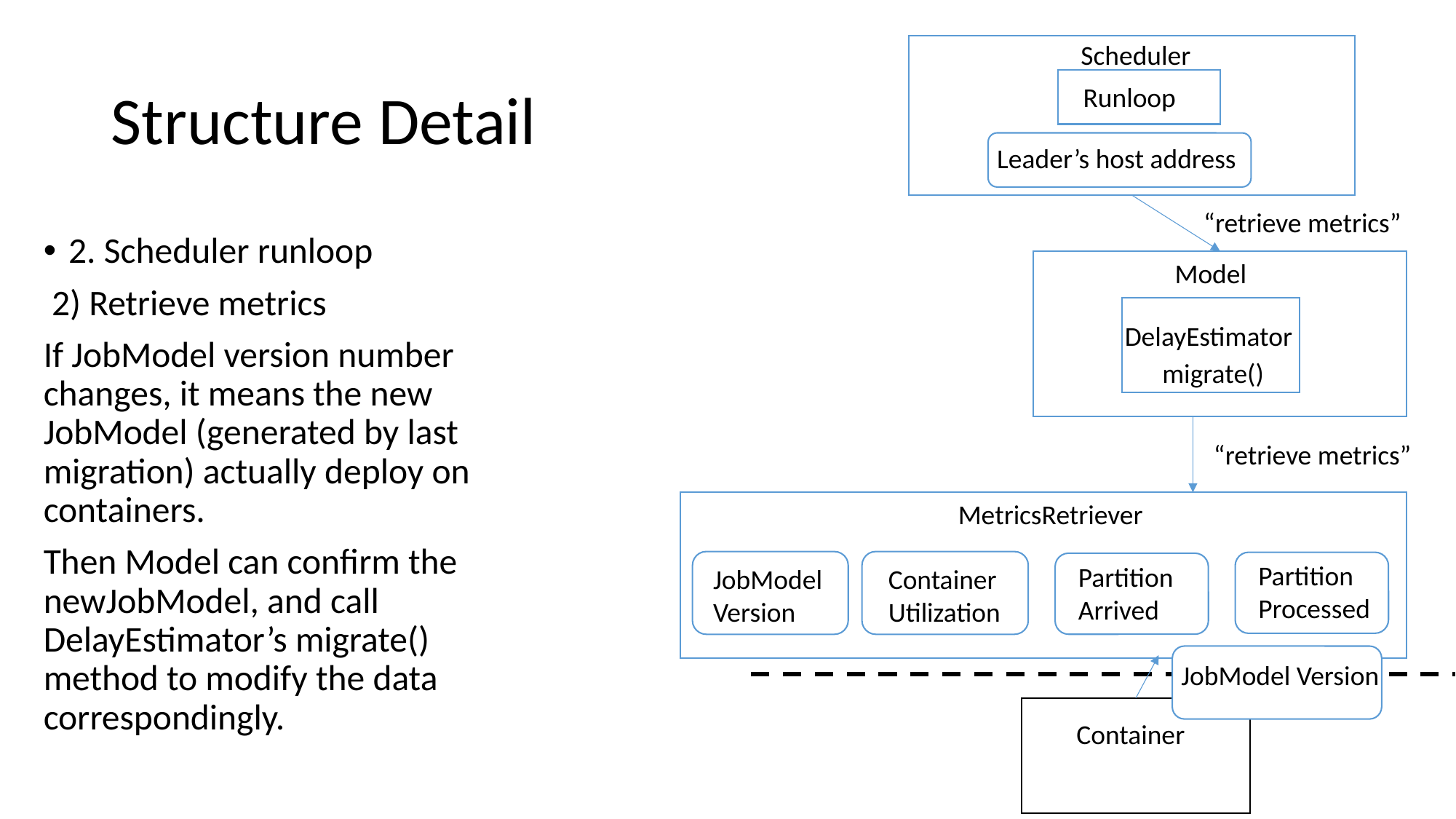

Scheduler

# Structure Detail

Runloop

Leader’s host address
“retrieve metrics”
2. Scheduler runloop
 2) Retrieve metrics
If JobModel version number changes, it means the new JobModel (generated by last migration) actually deploy on containers.
Then Model can confirm the newJobModel, and call DelayEstimator’s migrate() method to modify the data correspondingly.

Model

DelayEstimator
migrate()
“retrieve metrics”
MetricsRetriever
MetricsRetriever

Partition
Processed
PartitioProcessed
PartitionArrived
Partition
Arrived
JobModel
Version
Container
Utilization

JobModel Version

Container
Container